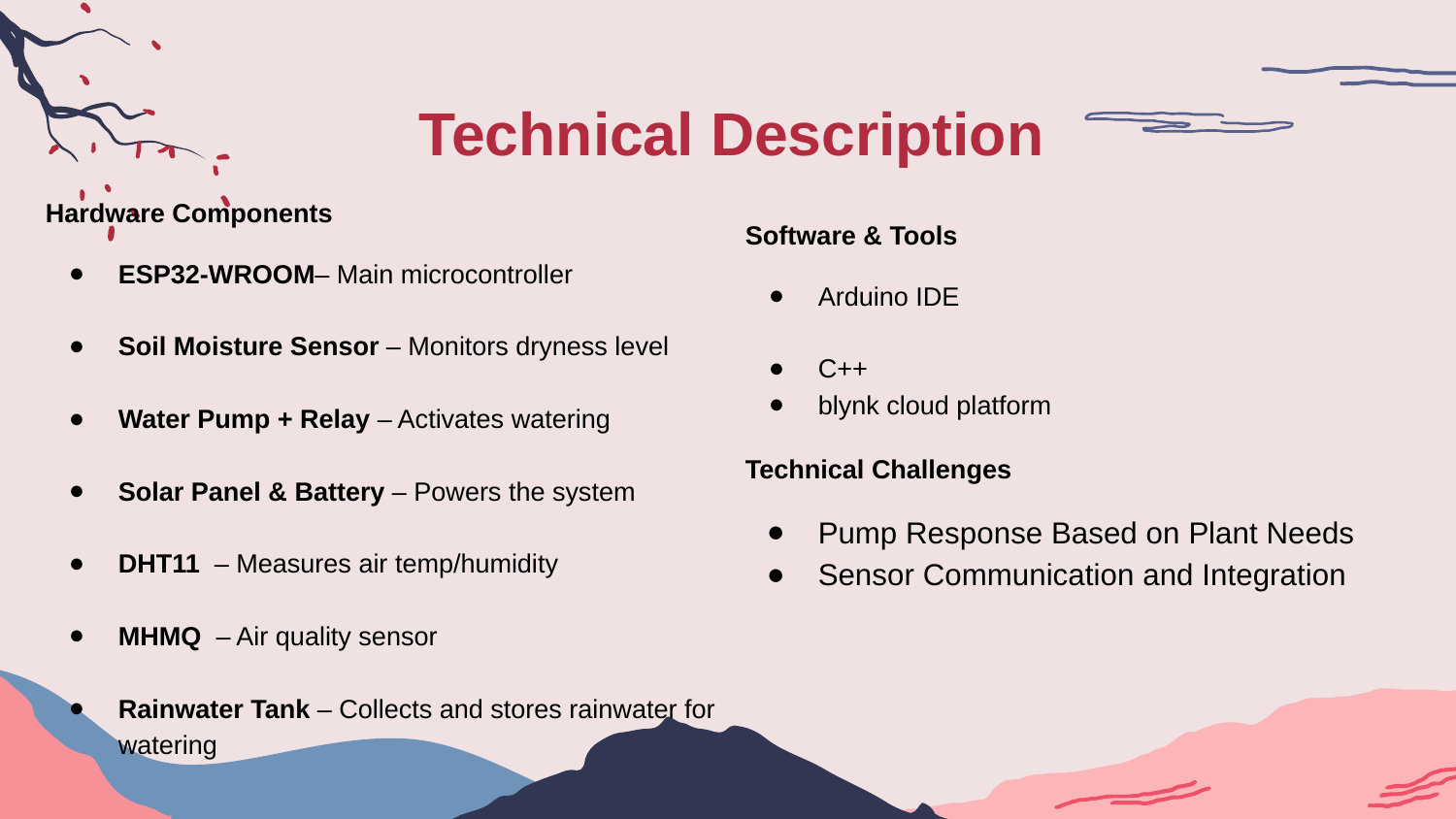

# Technical Description
Hardware Components
ESP32-WROOM– Main microcontroller
Soil Moisture Sensor – Monitors dryness level
Water Pump + Relay – Activates watering
Solar Panel & Battery – Powers the system
DHT11  – Measures air temp/humidity
MHMQ  – Air quality sensor
Rainwater Tank – Collects and stores rainwater for watering

Software & Tools
Arduino IDE
C++
blynk cloud platform
Technical Challenges
Pump Response Based on Plant Needs
Sensor Communication and Integration